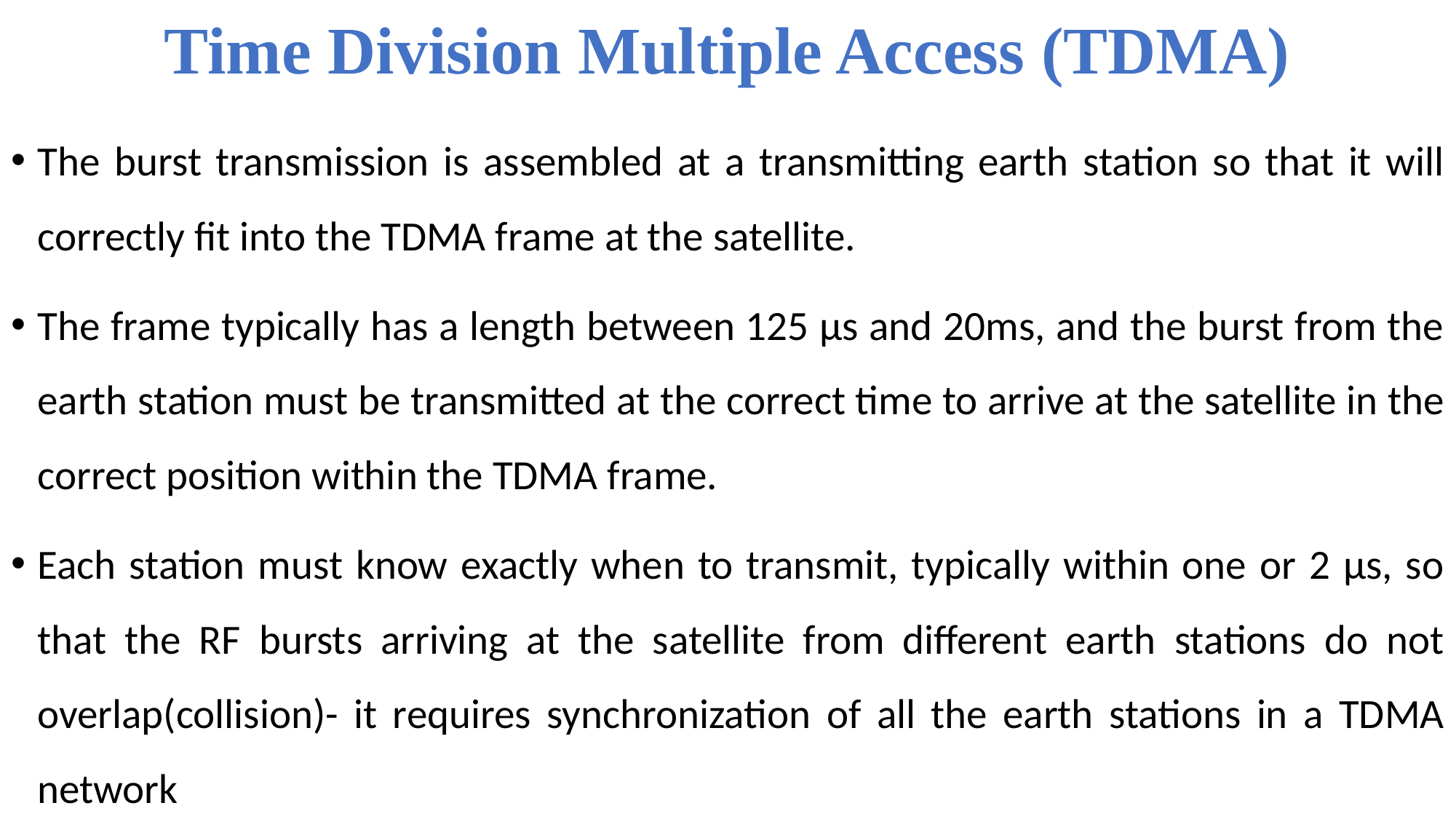

# Time Division Multiple Access (TDMA)
The burst transmission is assembled at a transmitting earth station so that it will correctly fit into the TDMA frame at the satellite.
The frame typically has a length between 125 μs and 20ms, and the burst from the earth station must be transmitted at the correct time to arrive at the satellite in the correct position within the TDMA frame.
Each station must know exactly when to transmit, typically within one or 2 μs, so that the RF bursts arriving at the satellite from different earth stations do not overlap(collision)- it requires synchronization of all the earth stations in a TDMA network